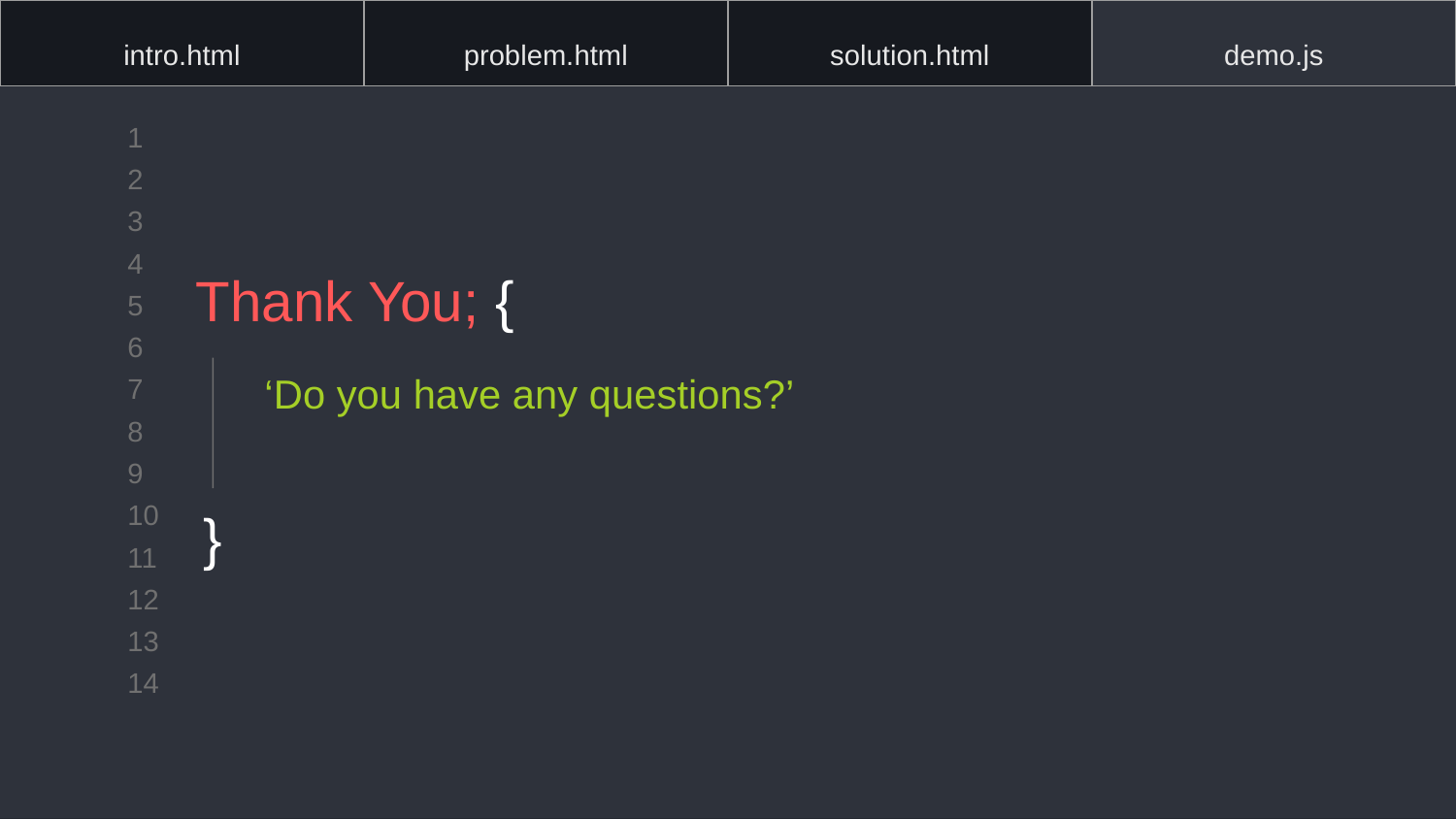

| intro.html | problem.html | solution.html | demo.js |
| --- | --- | --- | --- |
Thank You; {
}
‘Do you have any questions?’